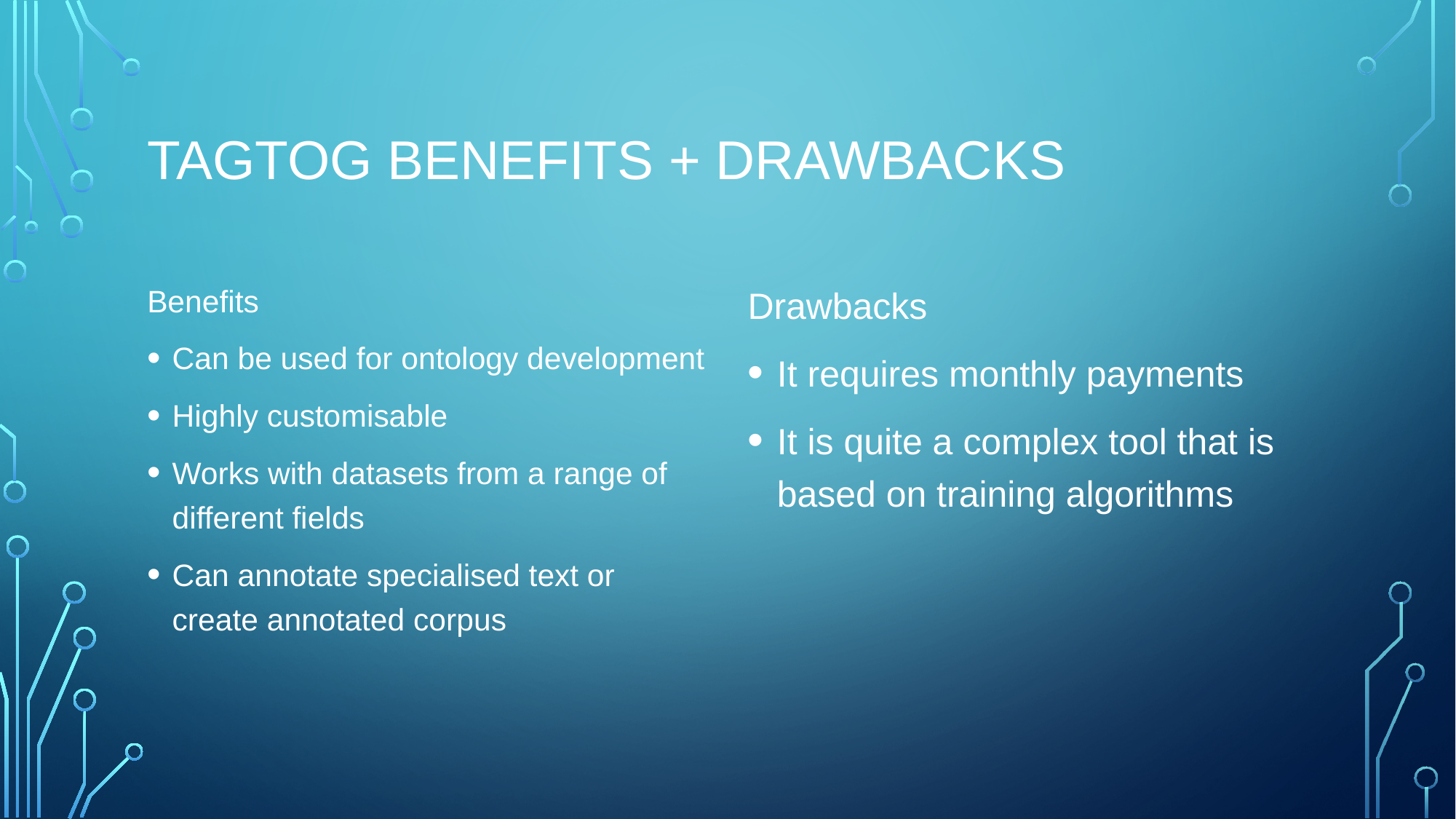

# tagtog benefits + drawbacks
Benefits
Can be used for ontology development
Highly customisable
Works with datasets from a range of different fields
Can annotate specialised text or create annotated corpus

Drawbacks
It requires monthly payments
It is quite a complex tool that is based on training algorithms